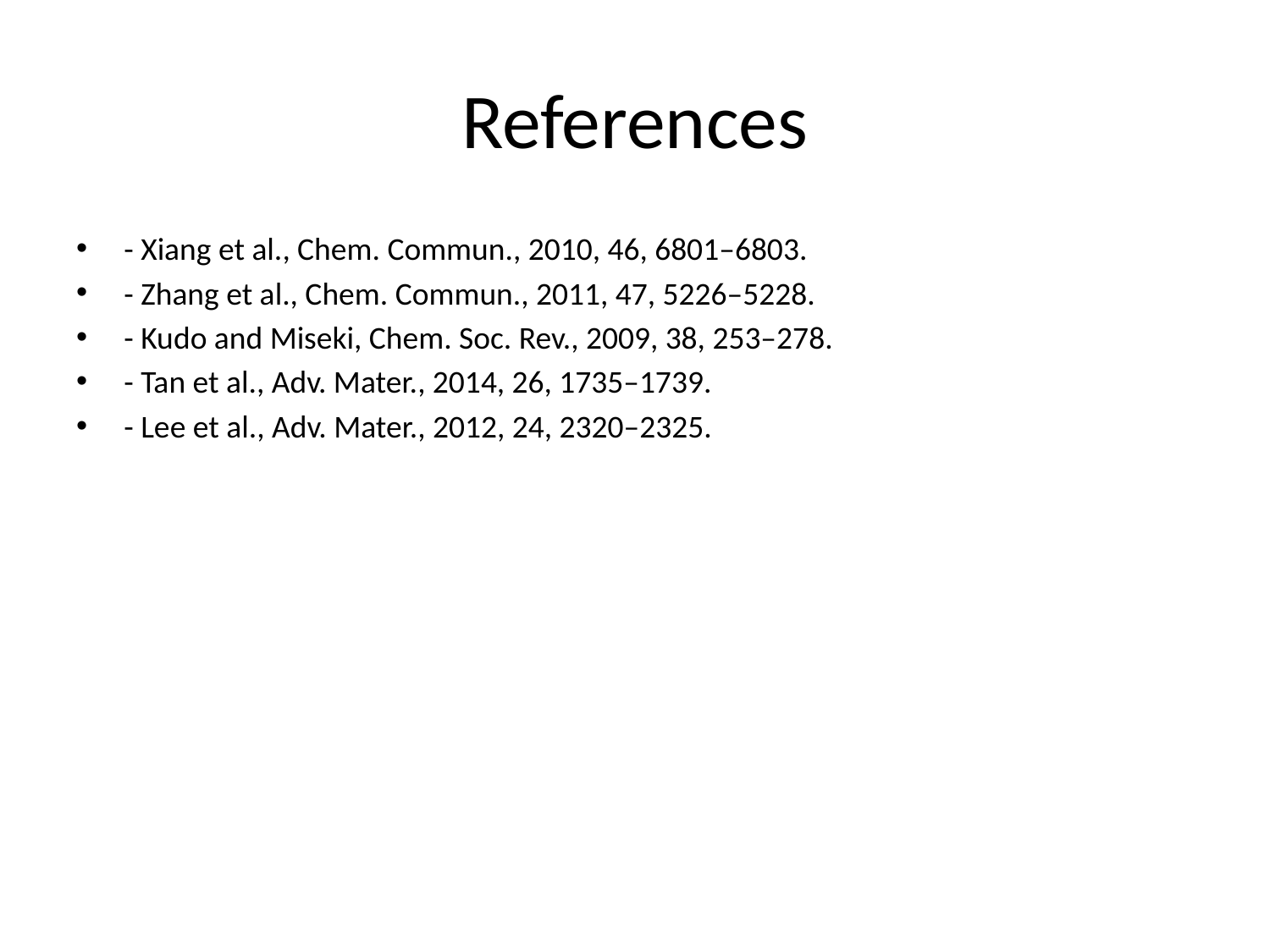

# References
- Xiang et al., Chem. Commun., 2010, 46, 6801–6803.
- Zhang et al., Chem. Commun., 2011, 47, 5226–5228.
- Kudo and Miseki, Chem. Soc. Rev., 2009, 38, 253–278.
- Tan et al., Adv. Mater., 2014, 26, 1735–1739.
- Lee et al., Adv. Mater., 2012, 24, 2320–2325.